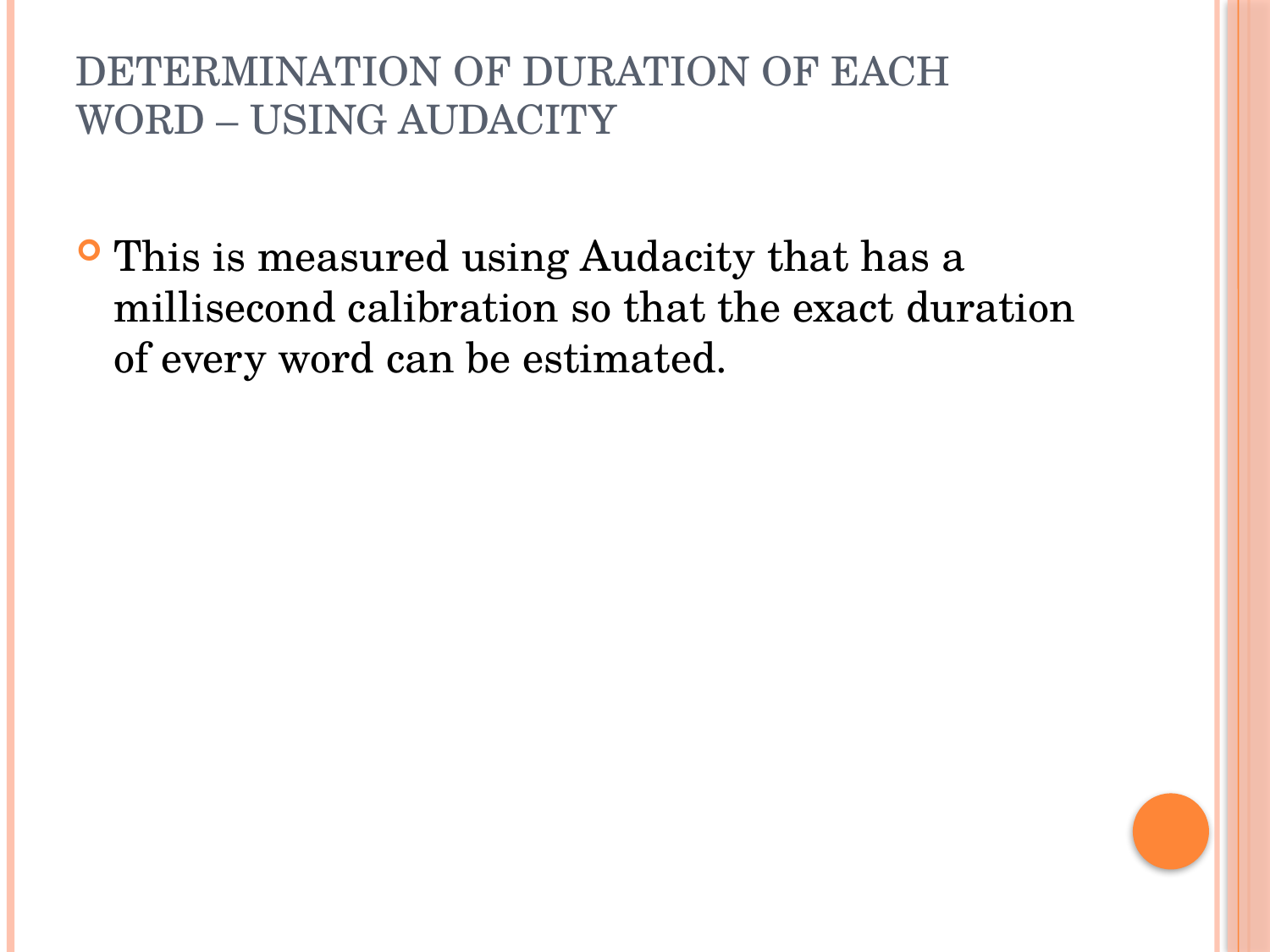

# DETERMINATION OF DURATION OF EACH WORD – USING AUDACITY
This is measured using Audacity that has a millisecond calibration so that the exact duration of every word can be estimated.